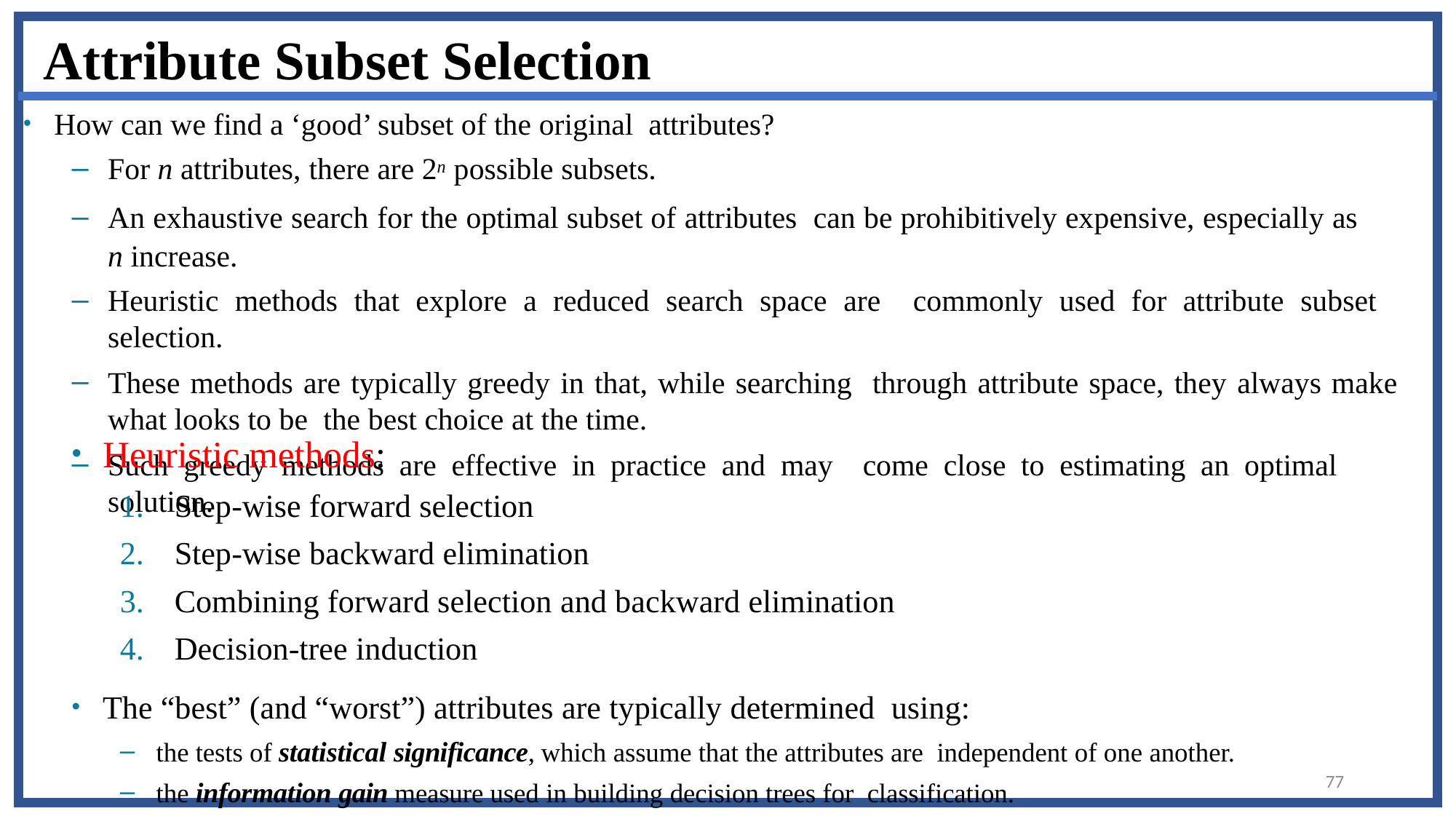

# Attribute Subset Selection
How can we find a ‘good’ subset of the original  attributes?
For n attributes, there are 2n possible subsets.
An exhaustive search for the optimal subset of attributes  can be prohibitively expensive, especially as n increase.
Heuristic methods that explore a reduced search space are  commonly used for attribute subset selection.
These methods are typically greedy in that, while searching  through attribute space, they always make what looks to be  the best choice at the time.
Such greedy methods are effective in practice and may  come close to estimating an optimal solution.
Heuristic methods:
Step-wise forward selection
Step-wise backward elimination
Combining forward selection and backward elimination
Decision-tree induction
The “best” (and “worst”) attributes are typically determined  using:
the tests of statistical significance, which assume that the attributes are  independent of one another.
the information gain measure used in building decision trees for  classification.
77